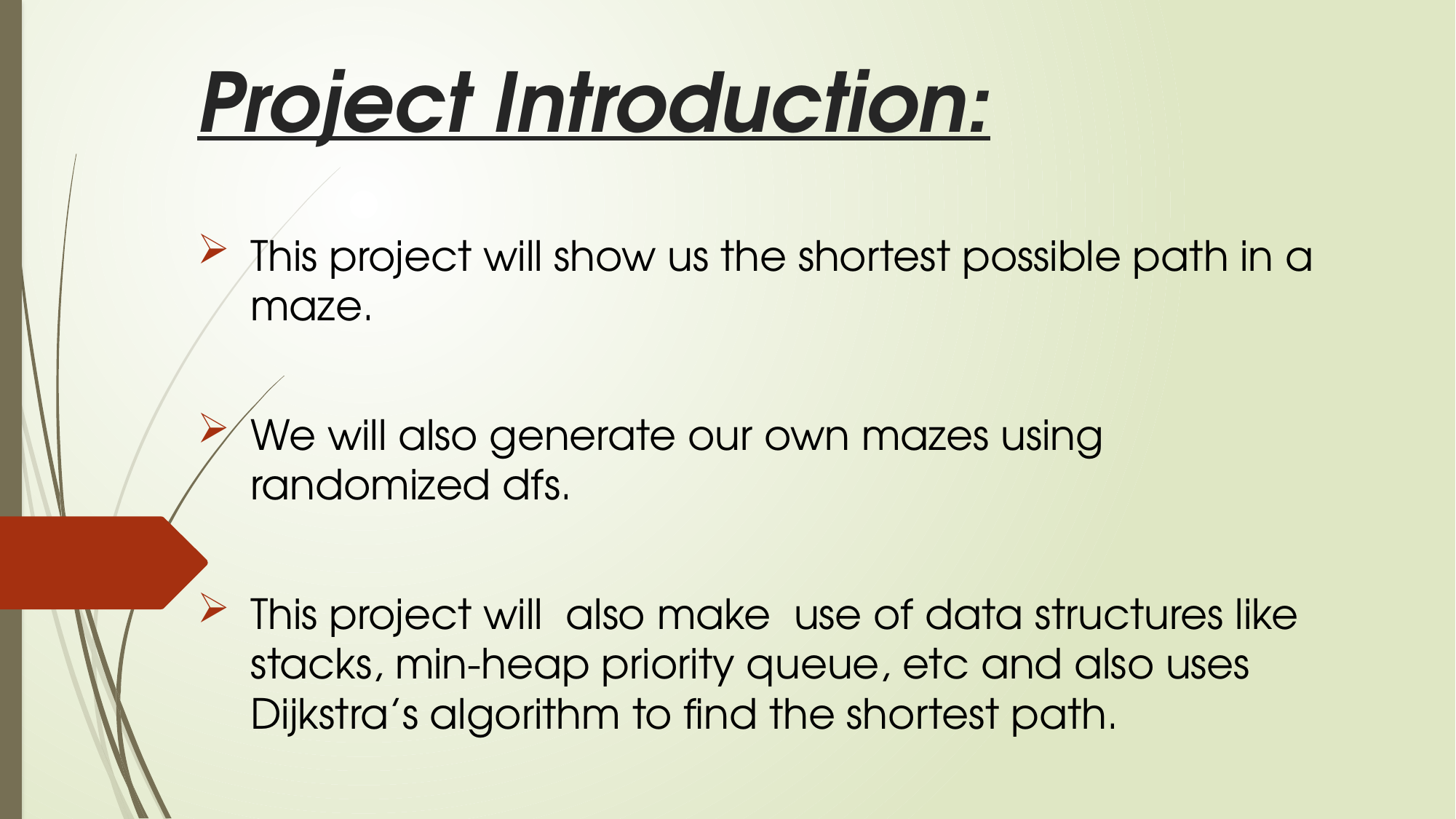

# Project Introduction:
This project will show us the shortest possible path in a maze.

We will also generate our own mazes using randomized dfs.

This project will  also make  use of data structures like stacks, min-heap priority queue, etc and also uses Dijkstra’s algorithm to find the shortest path.